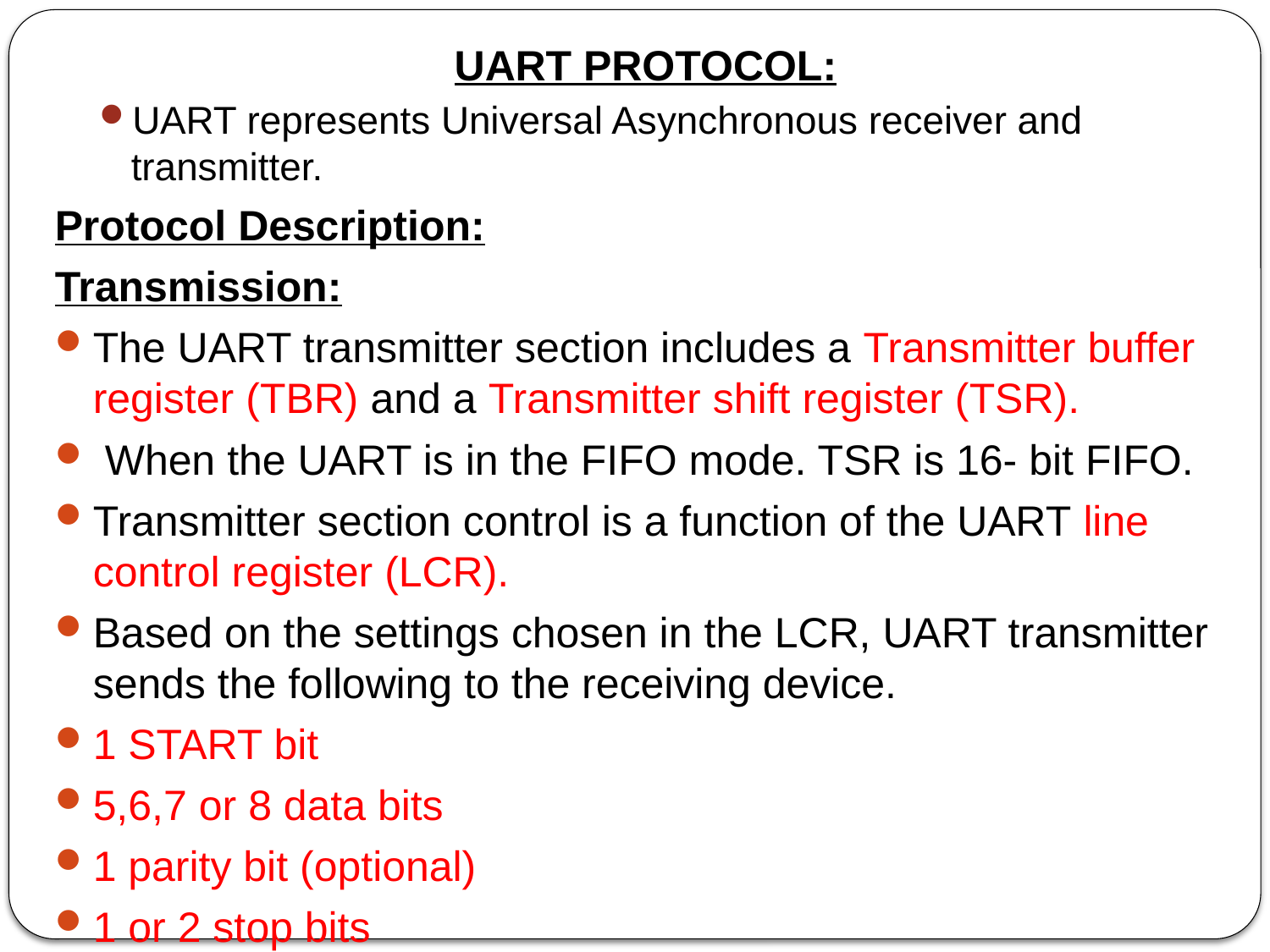

UART PROTOCOL:
UART represents Universal Asynchronous receiver and transmitter.
Protocol Description:
Transmission:
The UART transmitter section includes a Transmitter buffer register (TBR) and a Transmitter shift register (TSR).
 When the UART is in the FIFO mode. TSR is 16- bit FIFO.
Transmitter section control is a function of the UART line control register (LCR).
Based on the settings chosen in the LCR, UART transmitter sends the following to the receiving device.
1 START bit
5,6,7 or 8 data bits
1 parity bit (optional)
1 or 2 stop bits